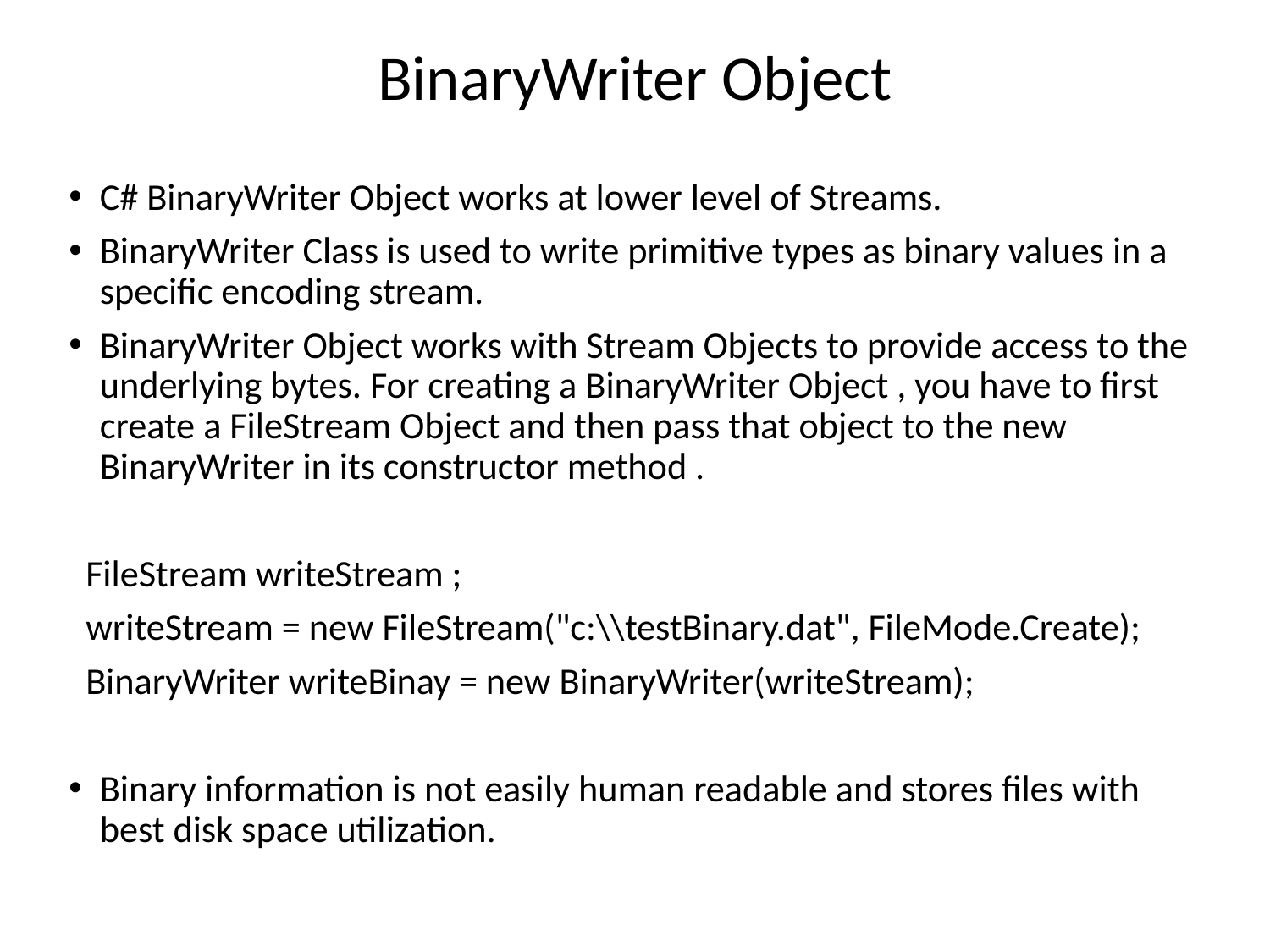

# BinaryWriter Object
C# BinaryWriter Object works at lower level of Streams.
BinaryWriter Class is used to write primitive types as binary values in a specific encoding stream.
BinaryWriter Object works with Stream Objects to provide access to the underlying bytes. For creating a BinaryWriter Object , you have to first create a FileStream Object and then pass that object to the new BinaryWriter in its constructor method .

  FileStream writeStream ;
  writeStream = new FileStream("c:\\testBinary.dat", FileMode.Create);
  BinaryWriter writeBinay = new BinaryWriter(writeStream);

Binary information is not easily human readable and stores files with best disk space utilization.